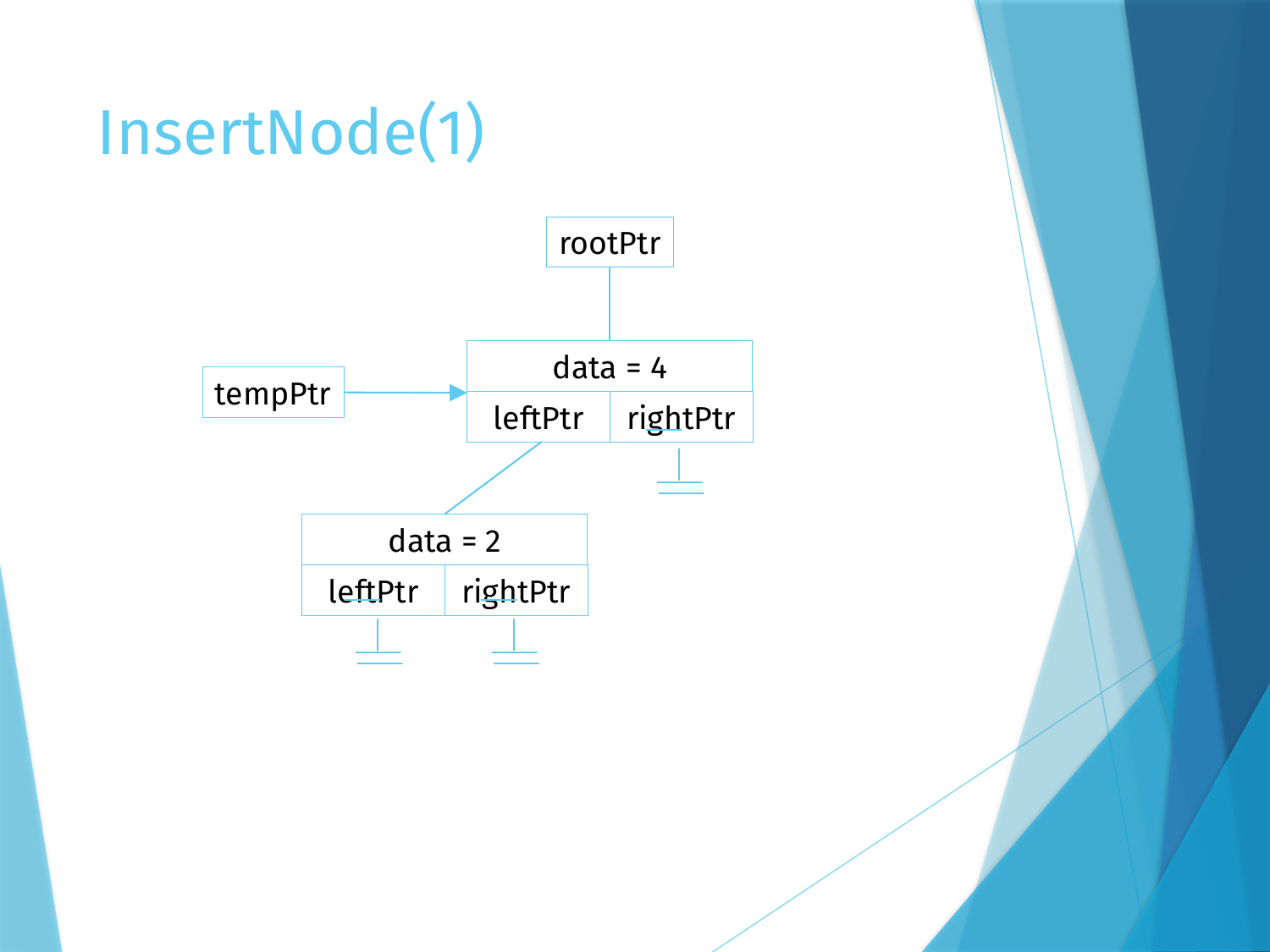

# InsertNode(1)
rootPtr
data = 4
leftPtr
rightPtr
tempPtr
data = 2
leftPtr
rightPtr